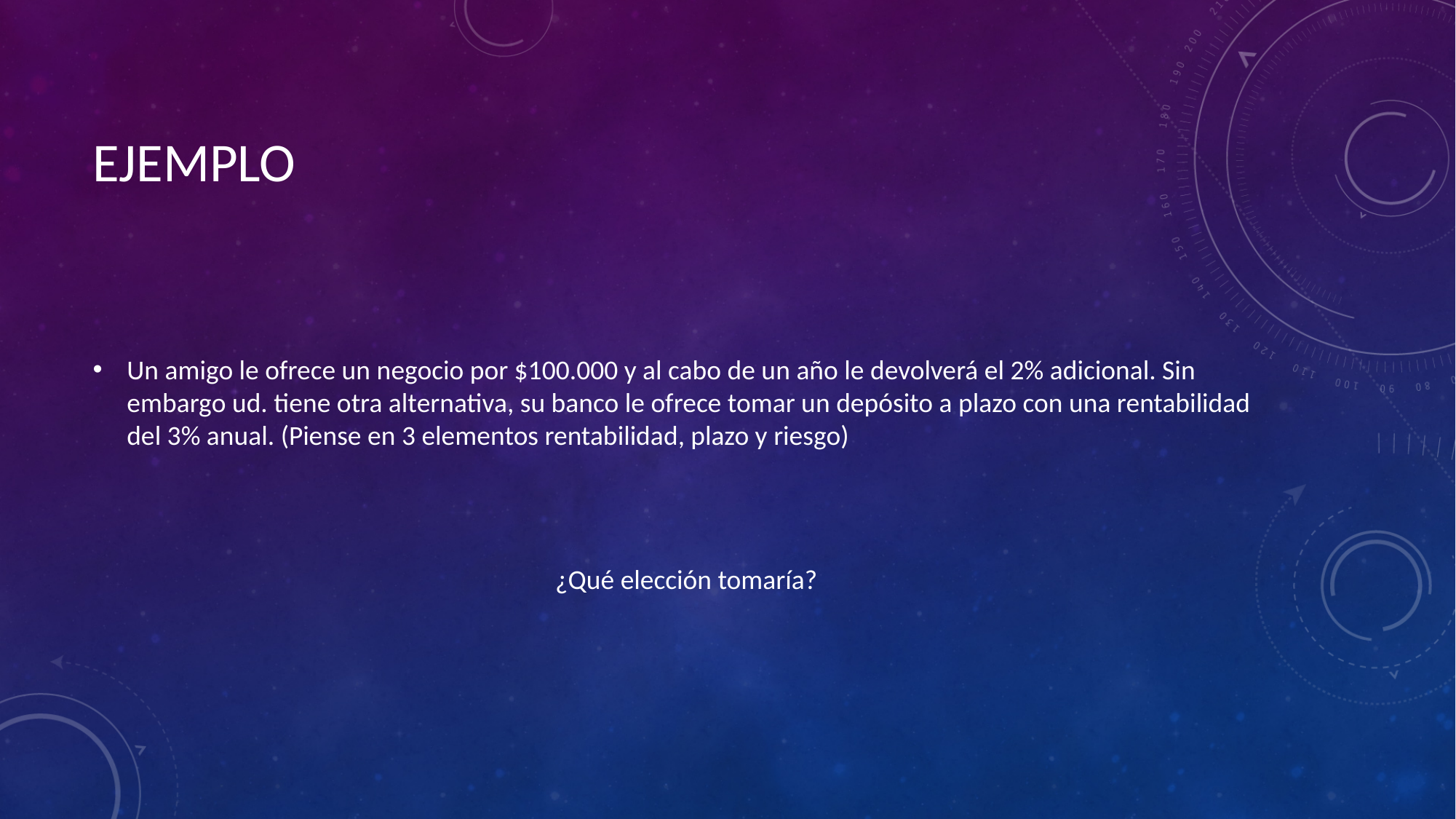

# Ejemplo
Un amigo le ofrece un negocio por $100.000 y al cabo de un año le devolverá el 2% adicional. Sin embargo ud. tiene otra alternativa, su banco le ofrece tomar un depósito a plazo con una rentabilidad del 3% anual. (Piense en 3 elementos rentabilidad, plazo y riesgo)

¿Qué elección tomaría?